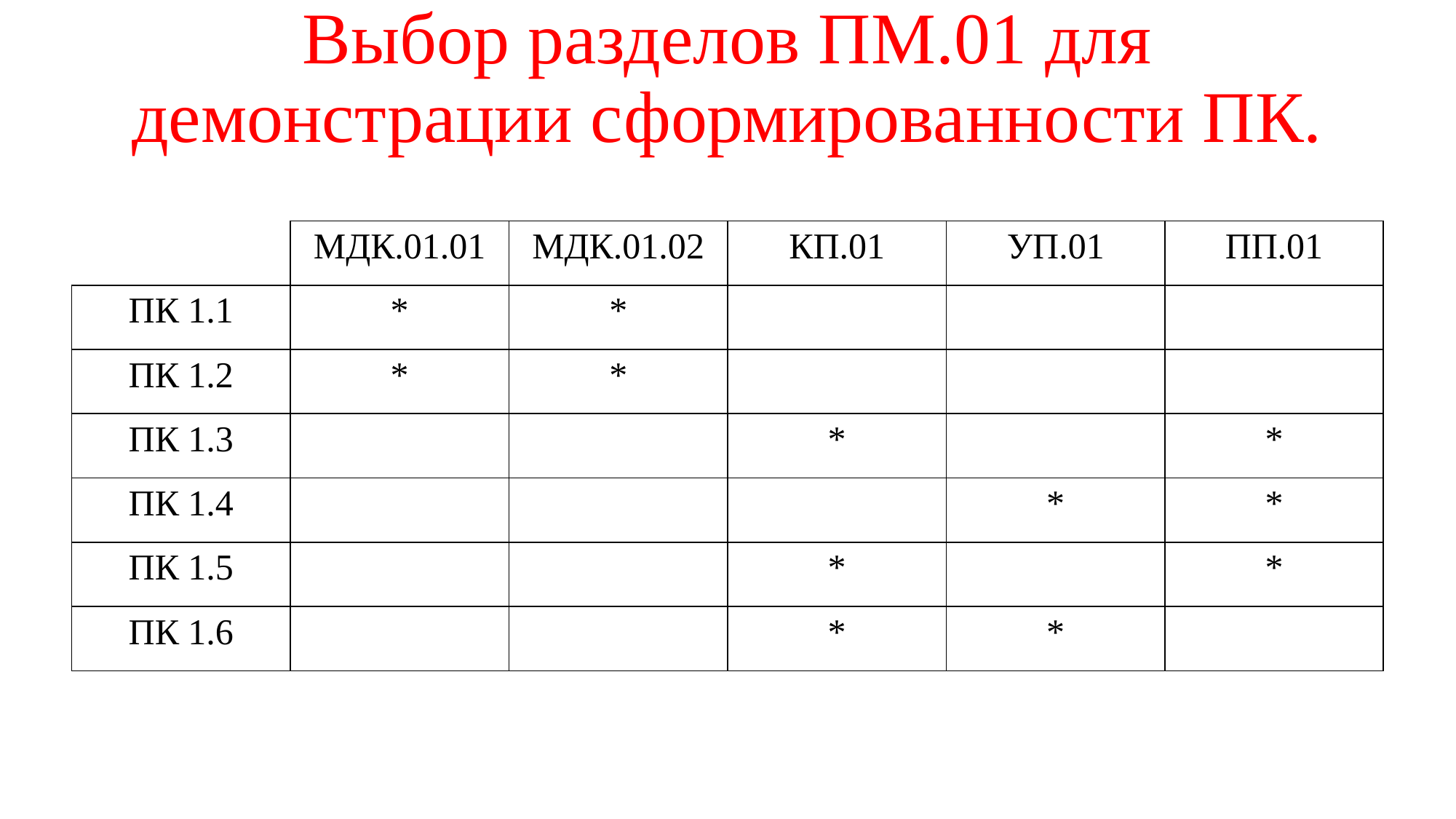

# Выбор разделов ПМ.01 для демонстрации сформированности ПК.
|  | МДК.01.01 | МДК.01.02 | КП.01 | УП.01 | ПП.01 |
| --- | --- | --- | --- | --- | --- |
| ПК 1.1 | \* | \* |  |  |  |
| ПК 1.2 | \* | \* |  |  |  |
| ПК 1.3 |  |  | \* |  | \* |
| ПК 1.4 |  |  |  | \* | \* |
| ПК 1.5 |  |  | \* |  | \* |
| ПК 1.6 |  |  | \* | \* |  |